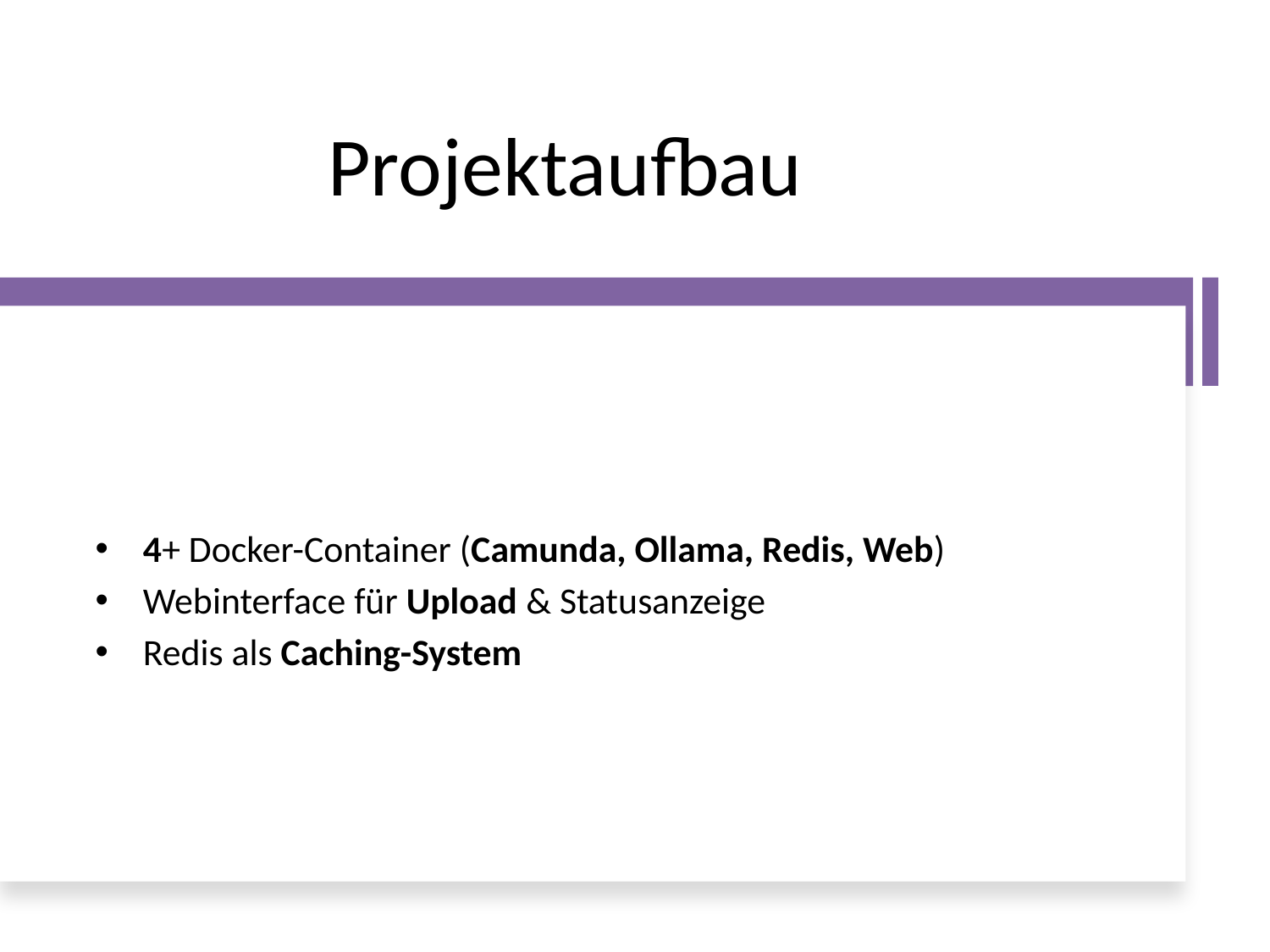

# Projektaufbau

4+ Docker-Container (Camunda, Ollama, Redis, Web)
Webinterface für Upload & Statusanzeige
Redis als Caching-System